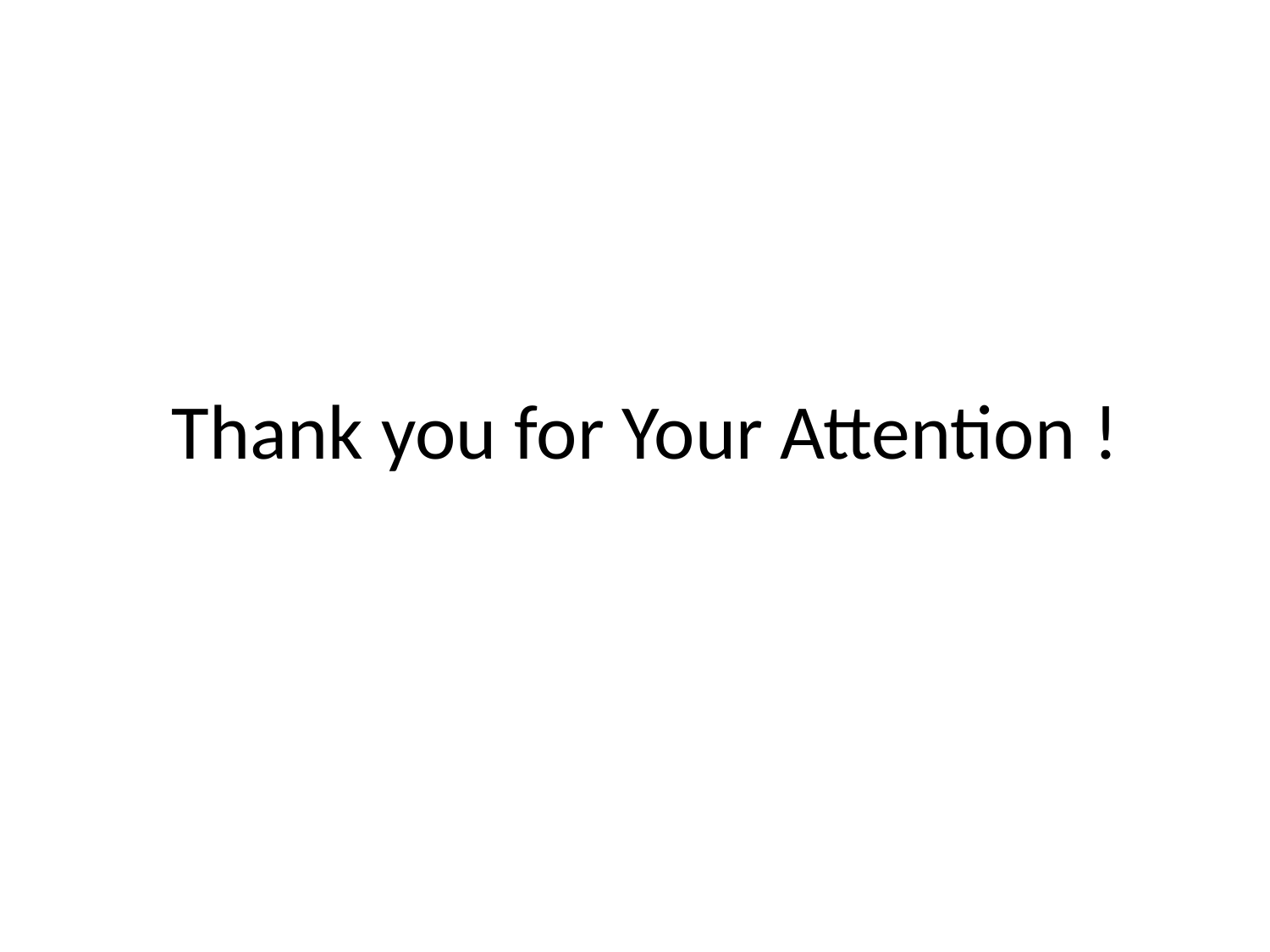

# Thank you for Your Attention !